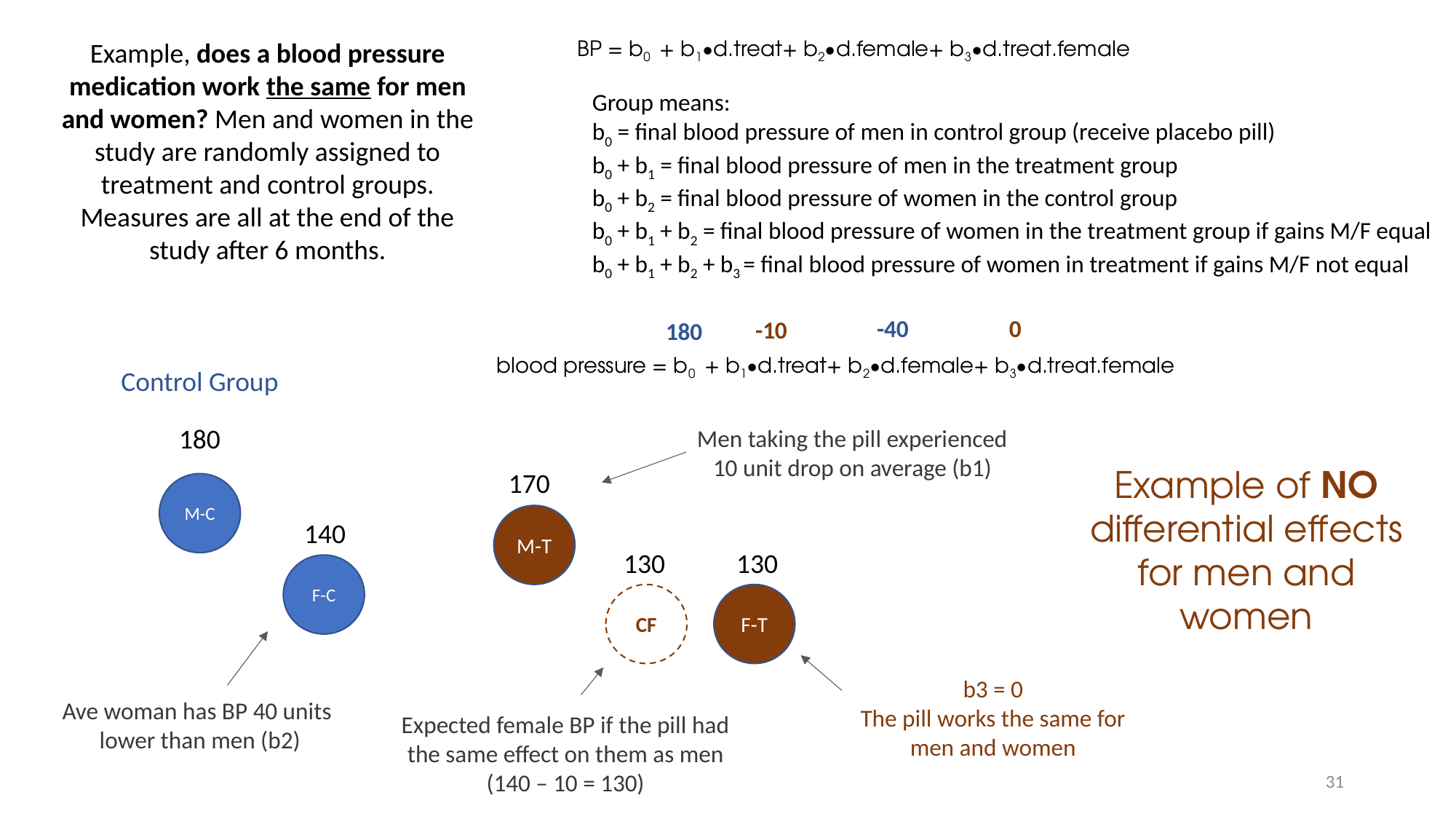

Example, does a blood pressure medication work the same for men and women? Men and women in the study are randomly assigned to treatment and control groups. Measures are all at the end of the study after 6 months.
BP = b0  + b1∙d.treat+ b2∙d.female+ b3∙d.treat.female
Group means:
b0 = final blood pressure of men in control group (receive placebo pill)
b0 + b1 = final blood pressure of men in the treatment group
b0 + b2 = final blood pressure of women in the control group
b0 + b1 + b2 = final blood pressure of women in the treatment group if gains M/F equal
b0 + b1 + b2 + b3 = final blood pressure of women in treatment if gains M/F not equal

-40
0
-10
180
blood pressure = b0  + b1∙d.treat+ b2∙d.female+ b3∙d.treat.female
Control Group
180
Men taking the pill experienced
10 unit drop on average (b1)
Example of NO differential effects for men and women
170
M-C
M-T
140
130
130
F-C
CF
F-T
b3 = 0
The pill works the same for men and women
Ave woman has BP 40 units
lower than men (b2)
Expected female BP if the pill had the same effect on them as men (140 – 10 = 130)
31